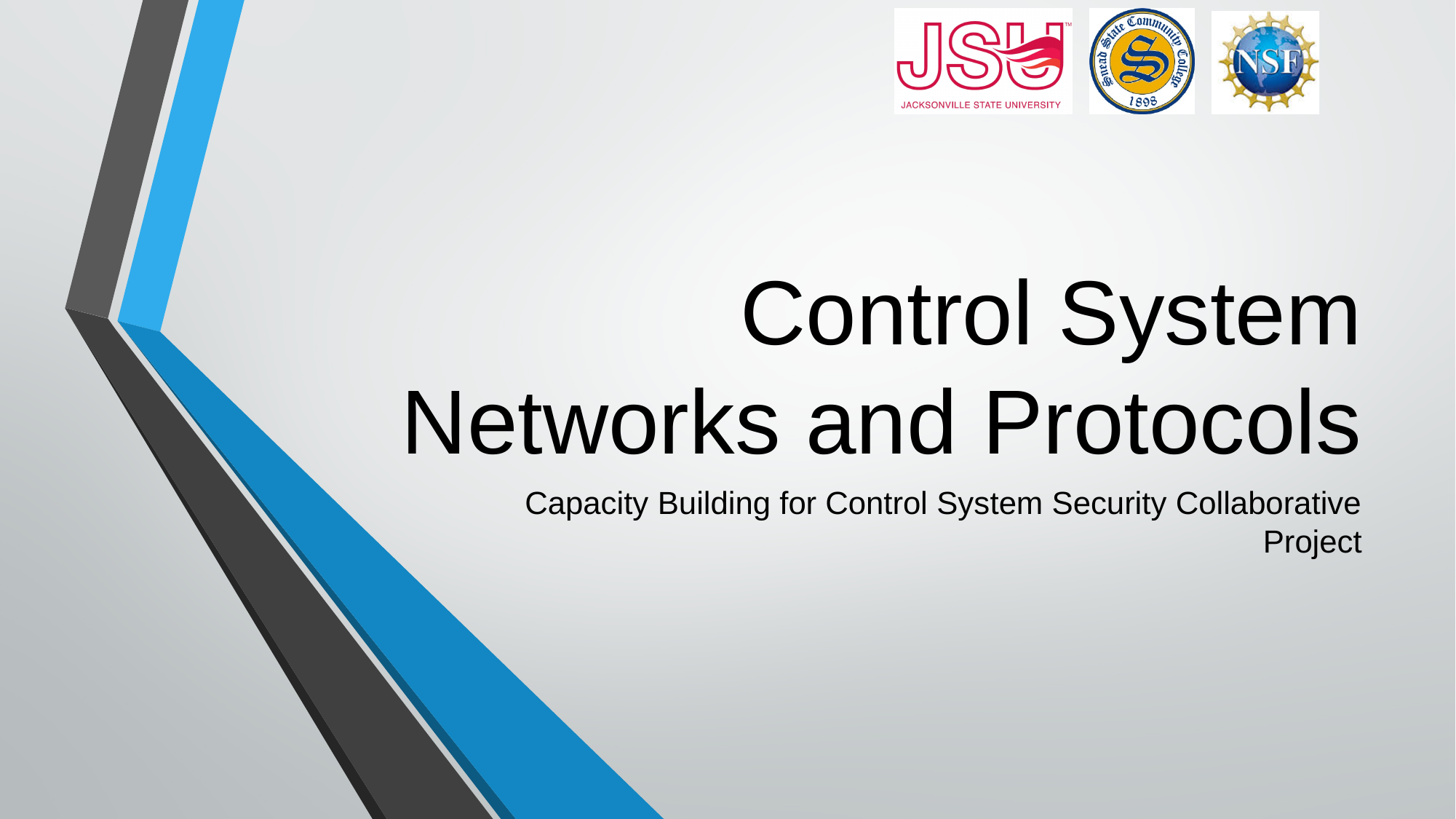

# Control System Networks and Protocols
Capacity Building for Control System Security Collaborative Project